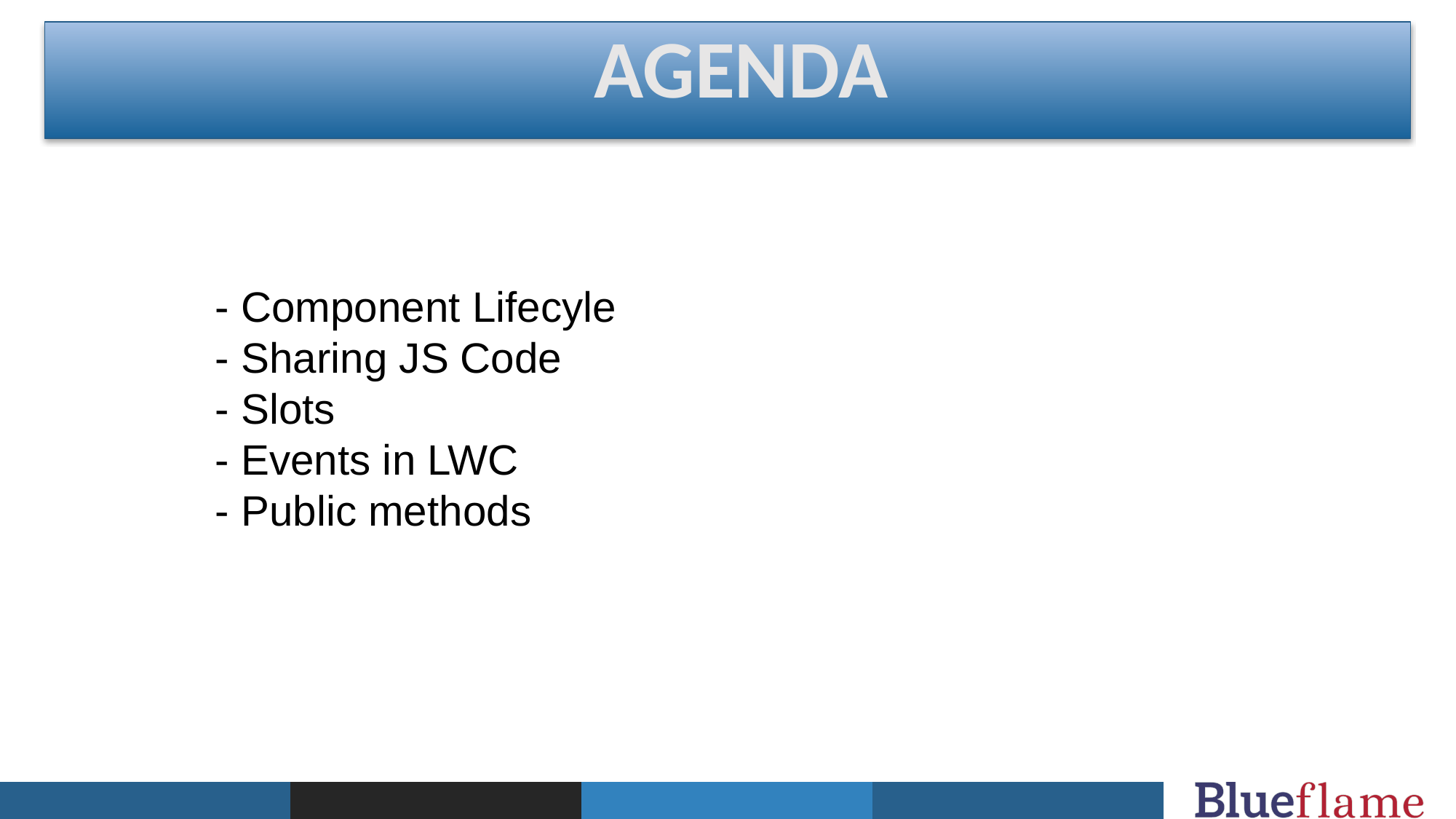

AGENDA
- Component Lifecyle
- Sharing JS Code
- Slots
- Events in LWC
- Public methods